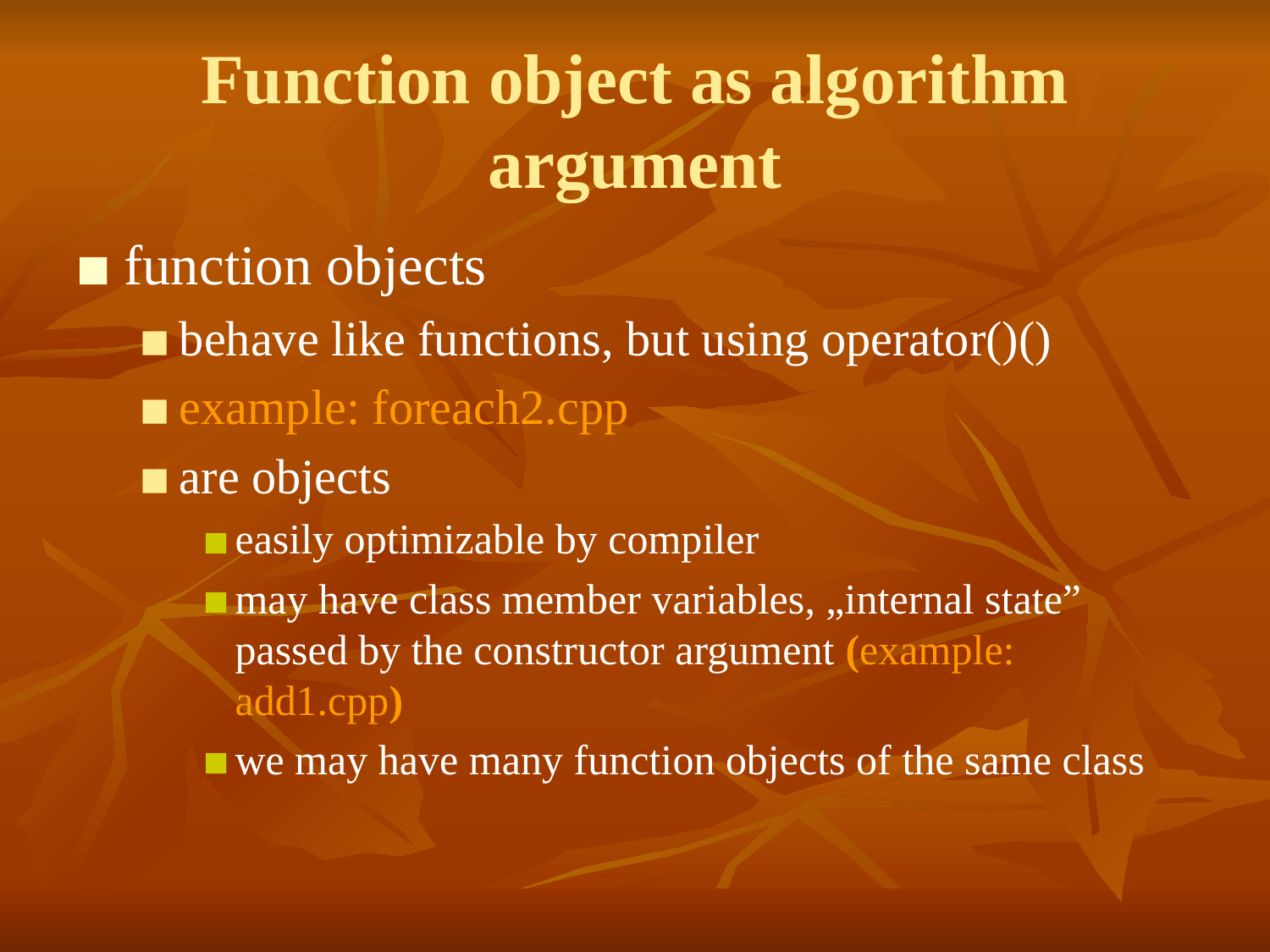

# Function object as algorithm argument
function objects
behave like functions, but using operator()()
example: foreach2.cpp
are objects
easily optimizable by compiler
may have class member variables, „internal state” passed by the constructor argument (example: add1.cpp)
we may have many function objects of the same class